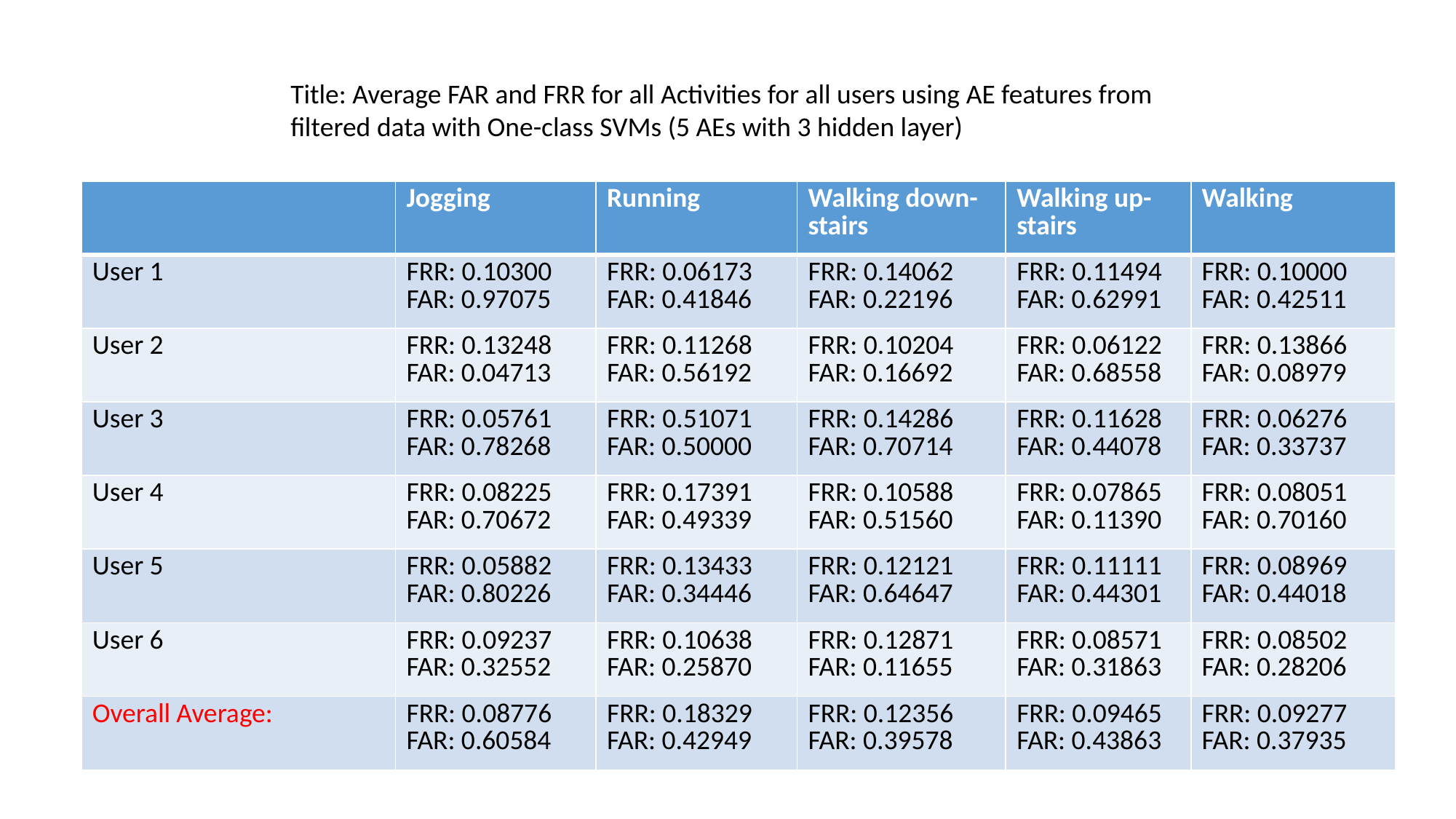

Title: Average FAR and FRR for all Activities for all users using AE features from filtered data with One-class SVMs (5 AEs with 3 hidden layer)
|  | Jogging | Running | Walking down-stairs | Walking up-stairs | Walking |
| --- | --- | --- | --- | --- | --- |
| User 1 | FRR: 0.10300 FAR: 0.97075 | FRR: 0.06173 FAR: 0.41846 | FRR: 0.14062 FAR: 0.22196 | FRR: 0.11494 FAR: 0.62991 | FRR: 0.10000 FAR: 0.42511 |
| User 2 | FRR: 0.13248 FAR: 0.04713 | FRR: 0.11268 FAR: 0.56192 | FRR: 0.10204 FAR: 0.16692 | FRR: 0.06122 FAR: 0.68558 | FRR: 0.13866 FAR: 0.08979 |
| User 3 | FRR: 0.05761 FAR: 0.78268 | FRR: 0.51071 FAR: 0.50000 | FRR: 0.14286 FAR: 0.70714 | FRR: 0.11628 FAR: 0.44078 | FRR: 0.06276 FAR: 0.33737 |
| User 4 | FRR: 0.08225 FAR: 0.70672 | FRR: 0.17391 FAR: 0.49339 | FRR: 0.10588 FAR: 0.51560 | FRR: 0.07865 FAR: 0.11390 | FRR: 0.08051 FAR: 0.70160 |
| User 5 | FRR: 0.05882 FAR: 0.80226 | FRR: 0.13433 FAR: 0.34446 | FRR: 0.12121 FAR: 0.64647 | FRR: 0.11111 FAR: 0.44301 | FRR: 0.08969 FAR: 0.44018 |
| User 6 | FRR: 0.09237 FAR: 0.32552 | FRR: 0.10638 FAR: 0.25870 | FRR: 0.12871 FAR: 0.11655 | FRR: 0.08571 FAR: 0.31863 | FRR: 0.08502 FAR: 0.28206 |
| Overall Average: | FRR: 0.08776 FAR: 0.60584 | FRR: 0.18329 FAR: 0.42949 | FRR: 0.12356 FAR: 0.39578 | FRR: 0.09465 FAR: 0.43863 | FRR: 0.09277 FAR: 0.37935 |